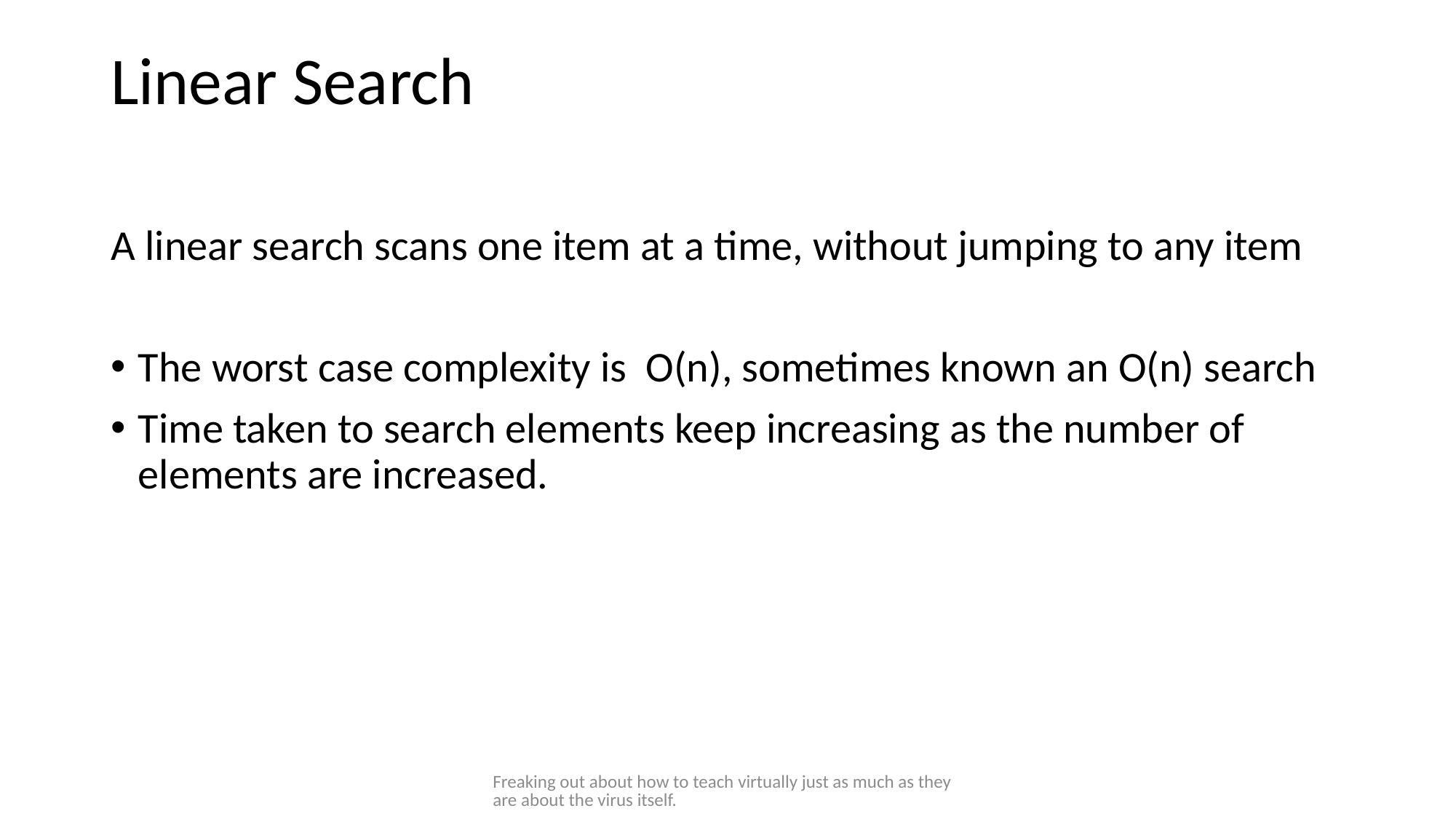

# Linear Search
A linear search scans one item at a time, without jumping to any item

The worst case complexity is  O(n), sometimes known an O(n) search
Time taken to search elements keep increasing as the number of elements are increased.

Freaking out about how to teach virtually just as much as they are about the virus itself.